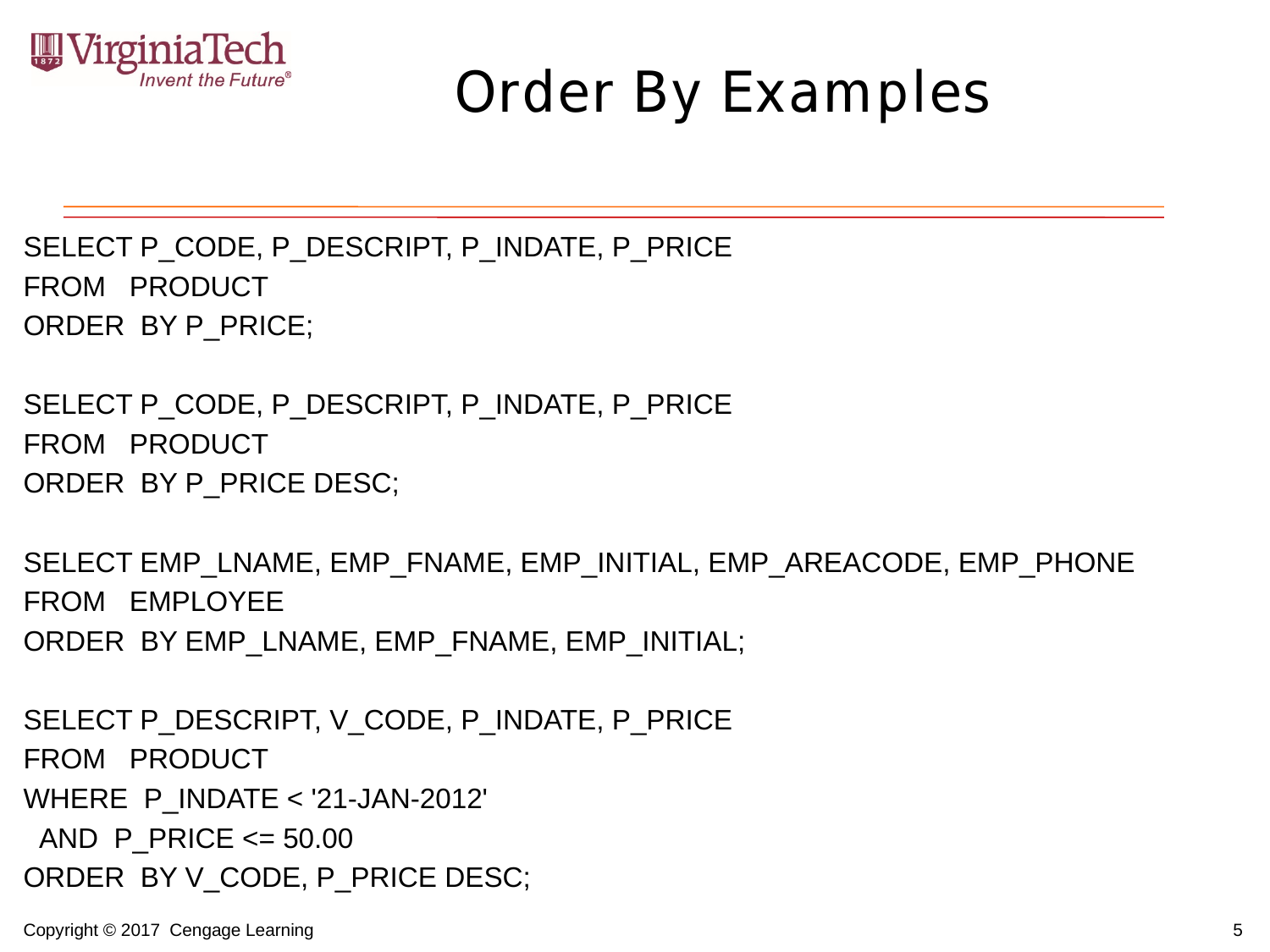

# Order By Examples
SELECT P_CODE, P_DESCRIPT, P_INDATE, P_PRICE
FROM   PRODUCT
ORDER  BY P_PRICE;

SELECT P_CODE, P_DESCRIPT, P_INDATE, P_PRICE
FROM   PRODUCT
ORDER  BY P_PRICE DESC;

SELECT EMP_LNAME, EMP_FNAME, EMP_INITIAL, EMP_AREACODE, EMP_PHONE
FROM   EMPLOYEE
ORDER  BY EMP_LNAME, EMP_FNAME, EMP_INITIAL;

SELECT P_DESCRIPT, V_CODE, P_INDATE, P_PRICE
FROM   PRODUCT
WHERE  P_INDATE < '21-JAN-2012'
  AND  P_PRICE <= 50.00
ORDER  BY V_CODE, P_PRICE DESC;
5
Copyright © 2017  Cengage Learning